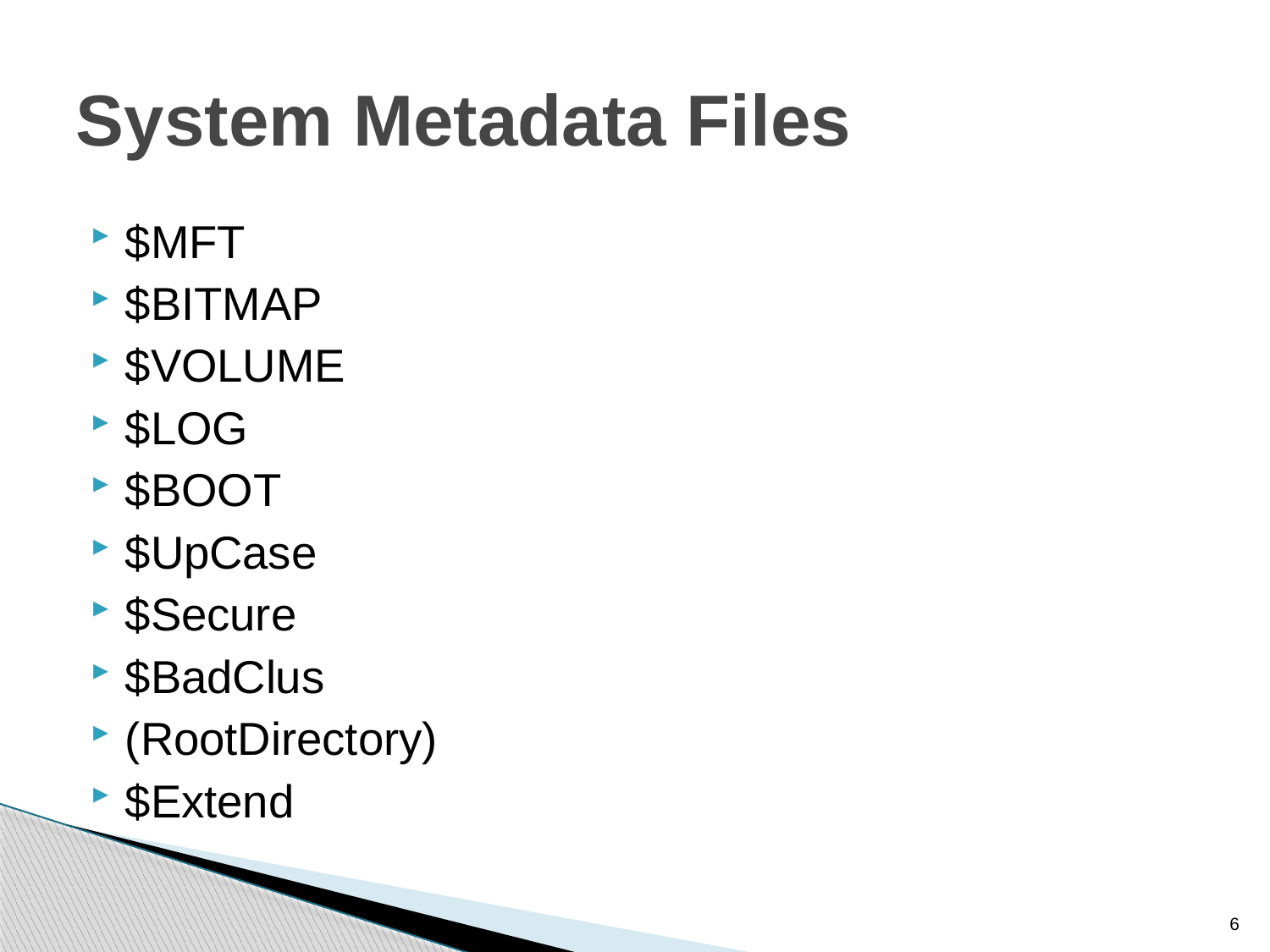

# System Metadata Files
$MFT
$BITMAP
$VOLUME
$LOG
$BOOT
$UpCase
$Secure
$BadClus
(RootDirectory)
$Extend
6